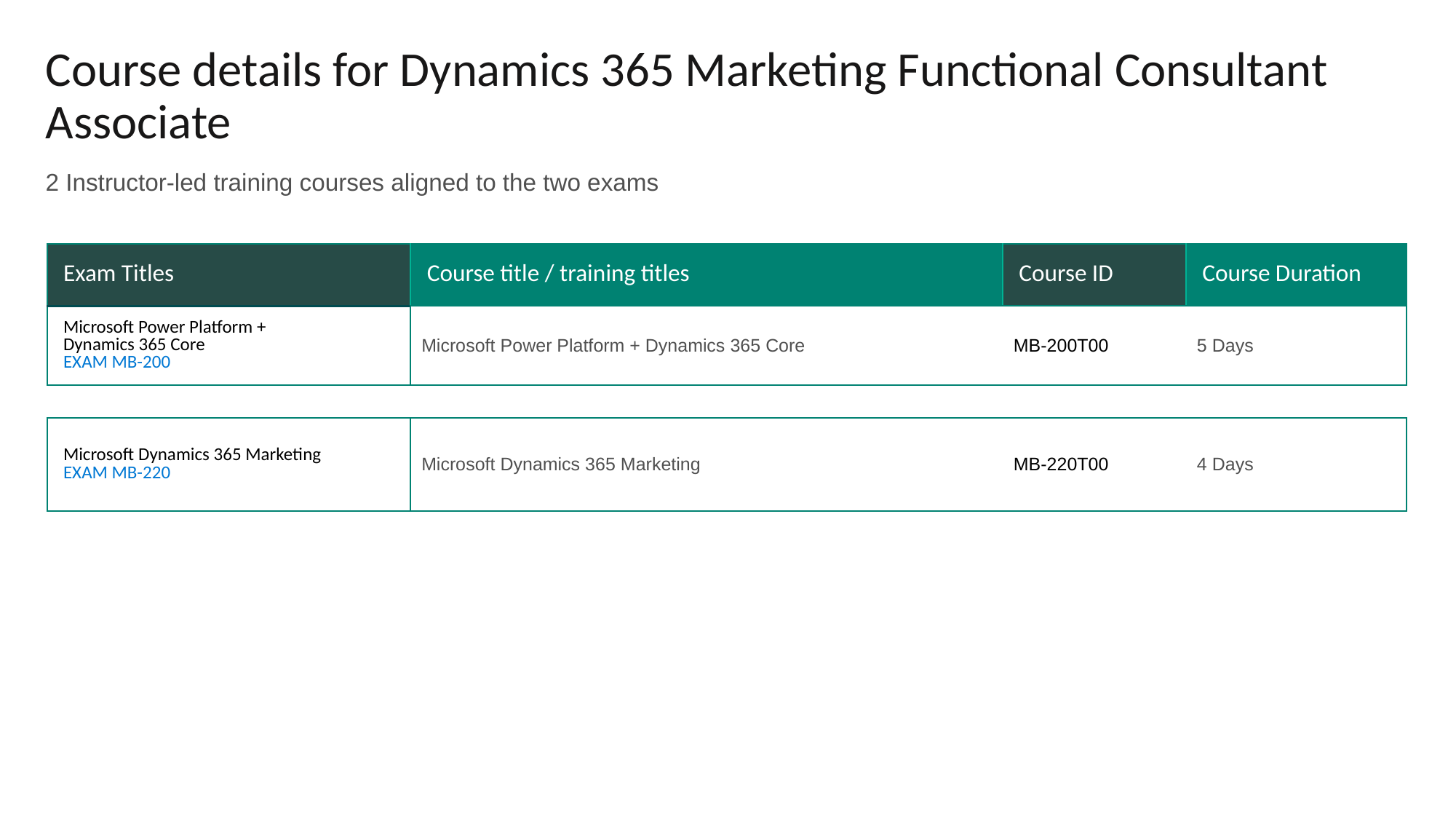

# Course details for Dynamics 365 Marketing Functional Consultant Associate
2 Instructor-led training courses aligned to the two exams
| Exam Titles | Course title / training titles | Course ID | Course Duration |
| --- | --- | --- | --- |
| Microsoft Power Platform + Dynamics 365 Core EXAM MB-200 | Microsoft Power Platform + Dynamics 365 Core | MB-200T00 | 5 Days |
|  |  |  |  |
| Microsoft Dynamics 365 Marketing EXAM MB-220 | Microsoft Dynamics 365 Marketing | MB-220T00 | 4 Days |